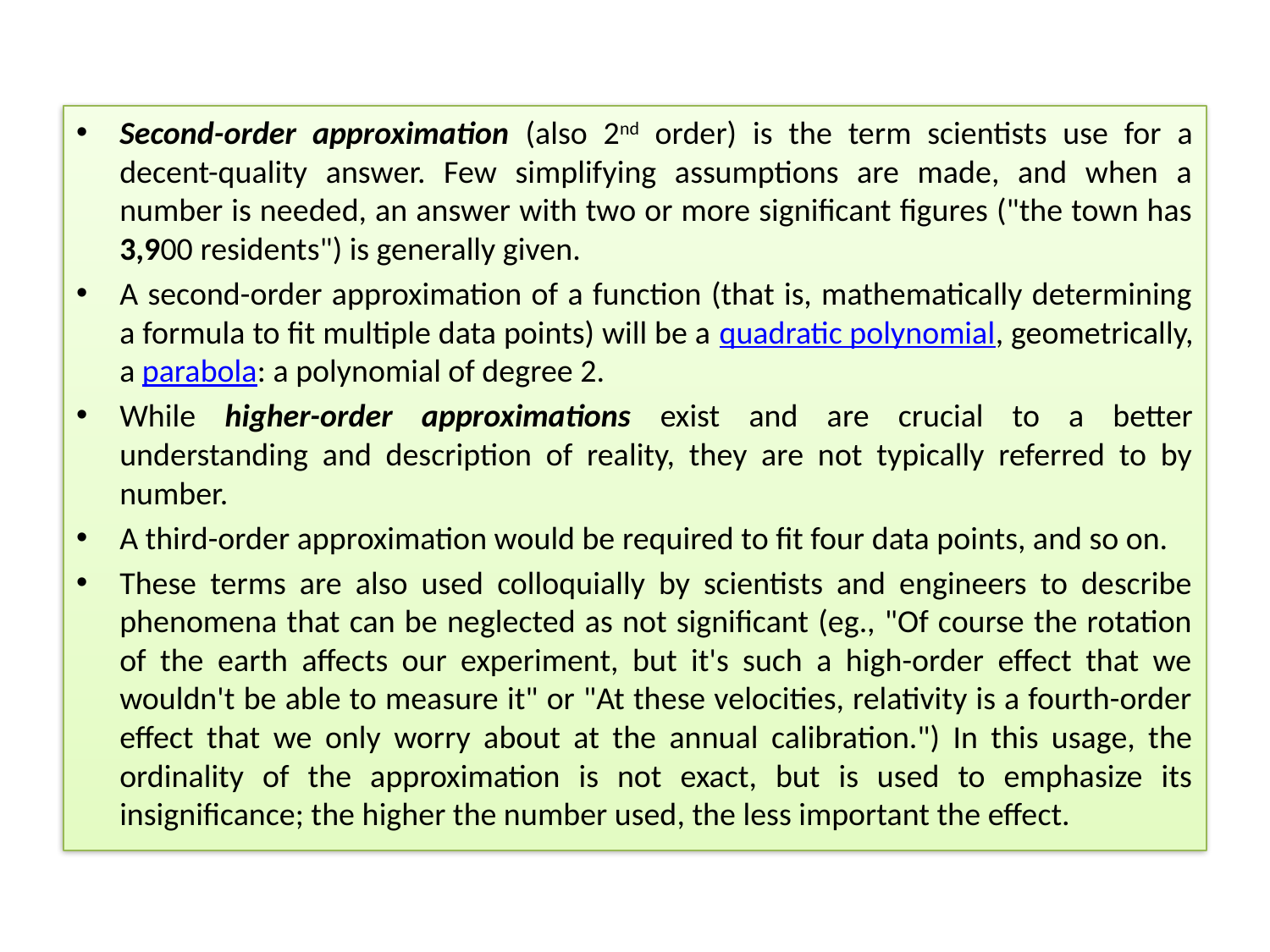

Second-order approximation (also 2nd order) is the term scientists use for a decent-quality answer. Few simplifying assumptions are made, and when a number is needed, an answer with two or more significant figures ("the town has 3,900 residents") is generally given.
A second-order approximation of a function (that is, mathematically determining a formula to fit multiple data points) will be a quadratic polynomial, geometrically, a parabola: a polynomial of degree 2.
While higher-order approximations exist and are crucial to a better understanding and description of reality, they are not typically referred to by number.
A third-order approximation would be required to fit four data points, and so on.
These terms are also used colloquially by scientists and engineers to describe phenomena that can be neglected as not significant (eg., "Of course the rotation of the earth affects our experiment, but it's such a high-order effect that we wouldn't be able to measure it" or "At these velocities, relativity is a fourth-order effect that we only worry about at the annual calibration.") In this usage, the ordinality of the approximation is not exact, but is used to emphasize its insignificance; the higher the number used, the less important the effect.